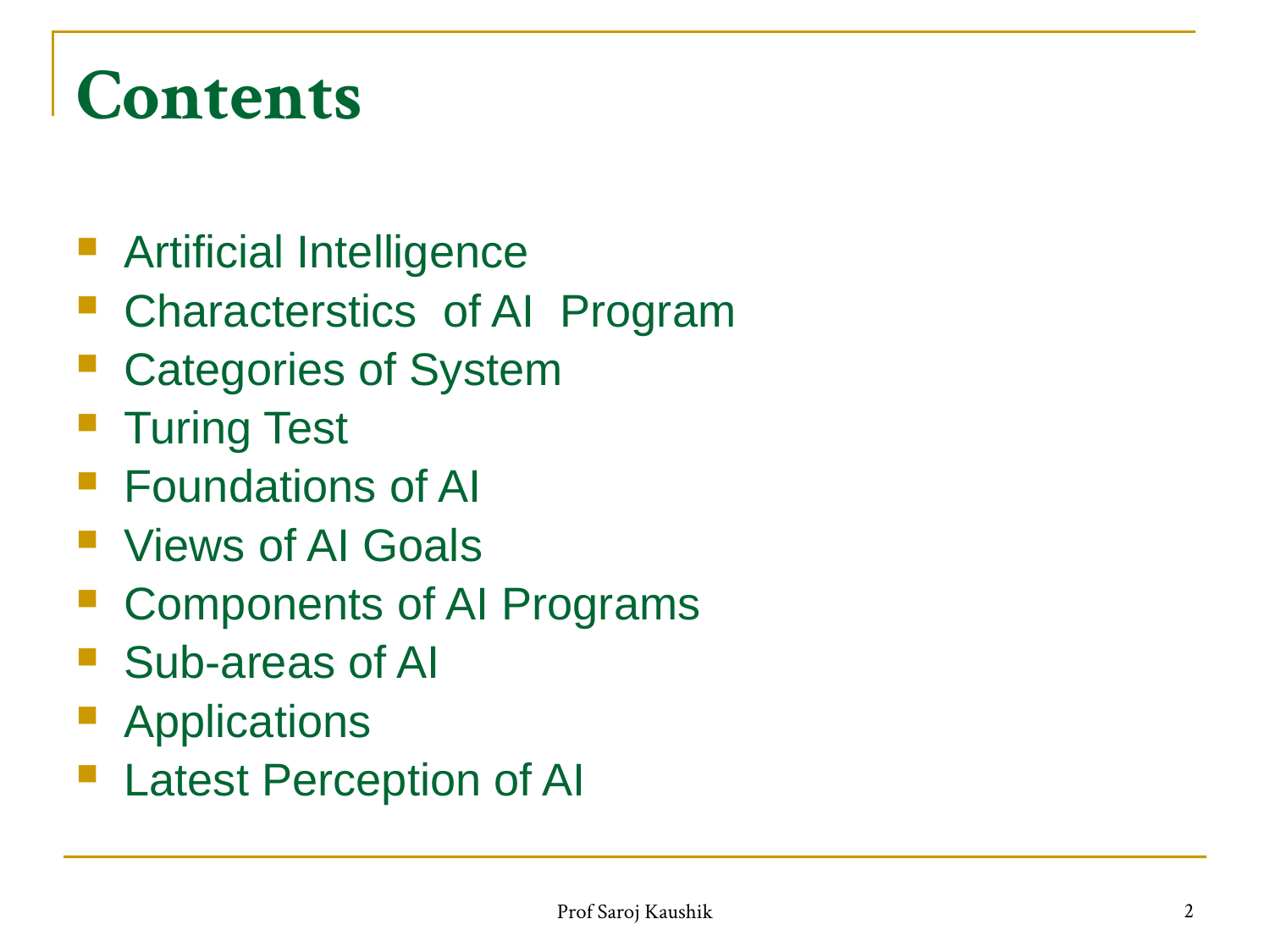

# Contents
Artificial Intelligence
Characterstics  of AI  Program
Categories of System
Turing Test
Foundations of AI
Views of AI Goals
Components of AI Programs
Sub-areas of AI
Applications
Latest Perception of AI
2
Prof Saroj Kaushik